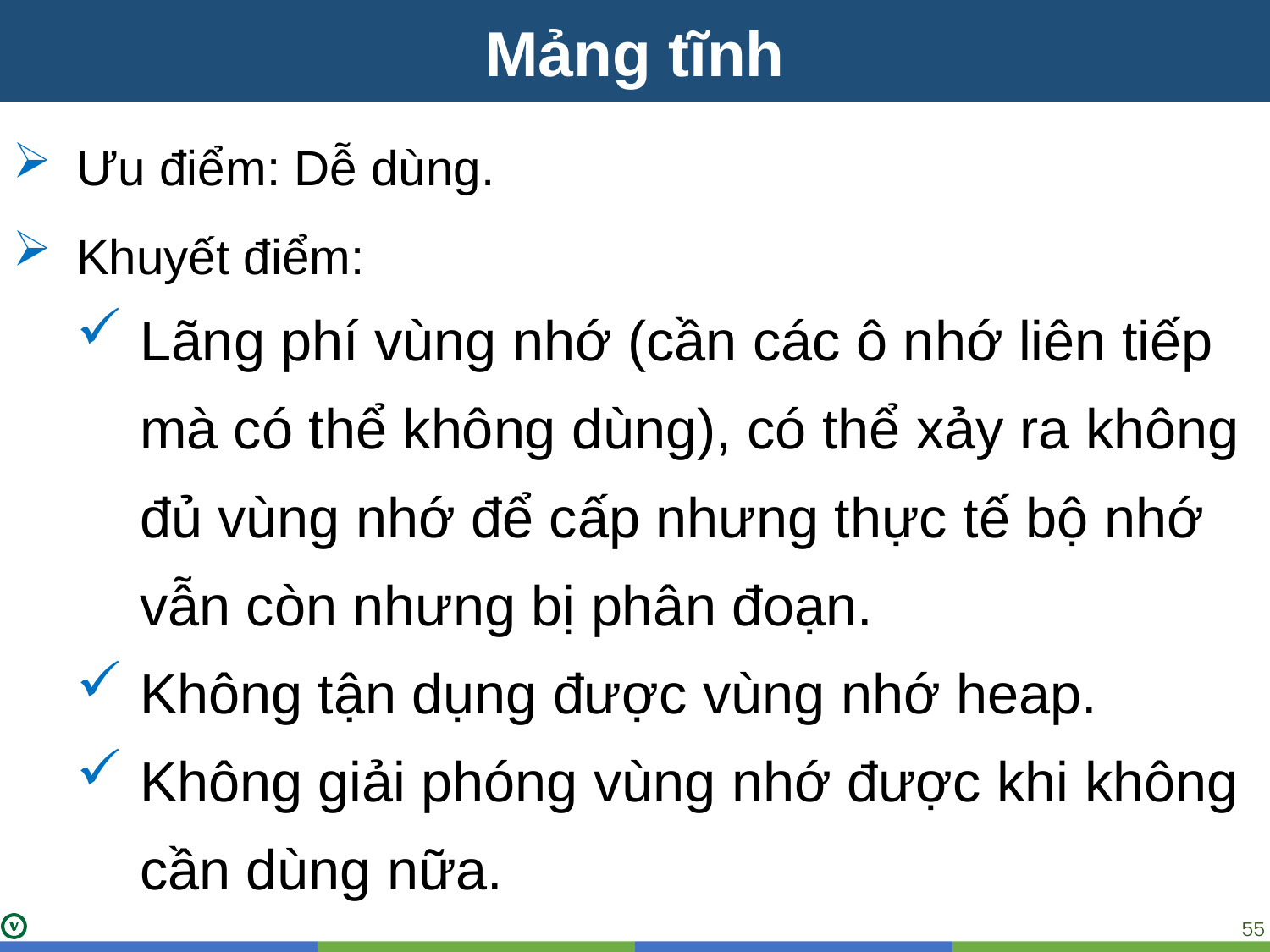

Mảng tĩnh
Ưu điểm: Dễ dùng.
Khuyết điểm:
Lãng phí vùng nhớ (cần các ô nhớ liên tiếp mà có thể không dùng), có thể xảy ra không đủ vùng nhớ để cấp nhưng thực tế bộ nhớ vẫn còn nhưng bị phân đoạn.
Không tận dụng được vùng nhớ heap.
Không giải phóng vùng nhớ được khi không cần dùng nữa.